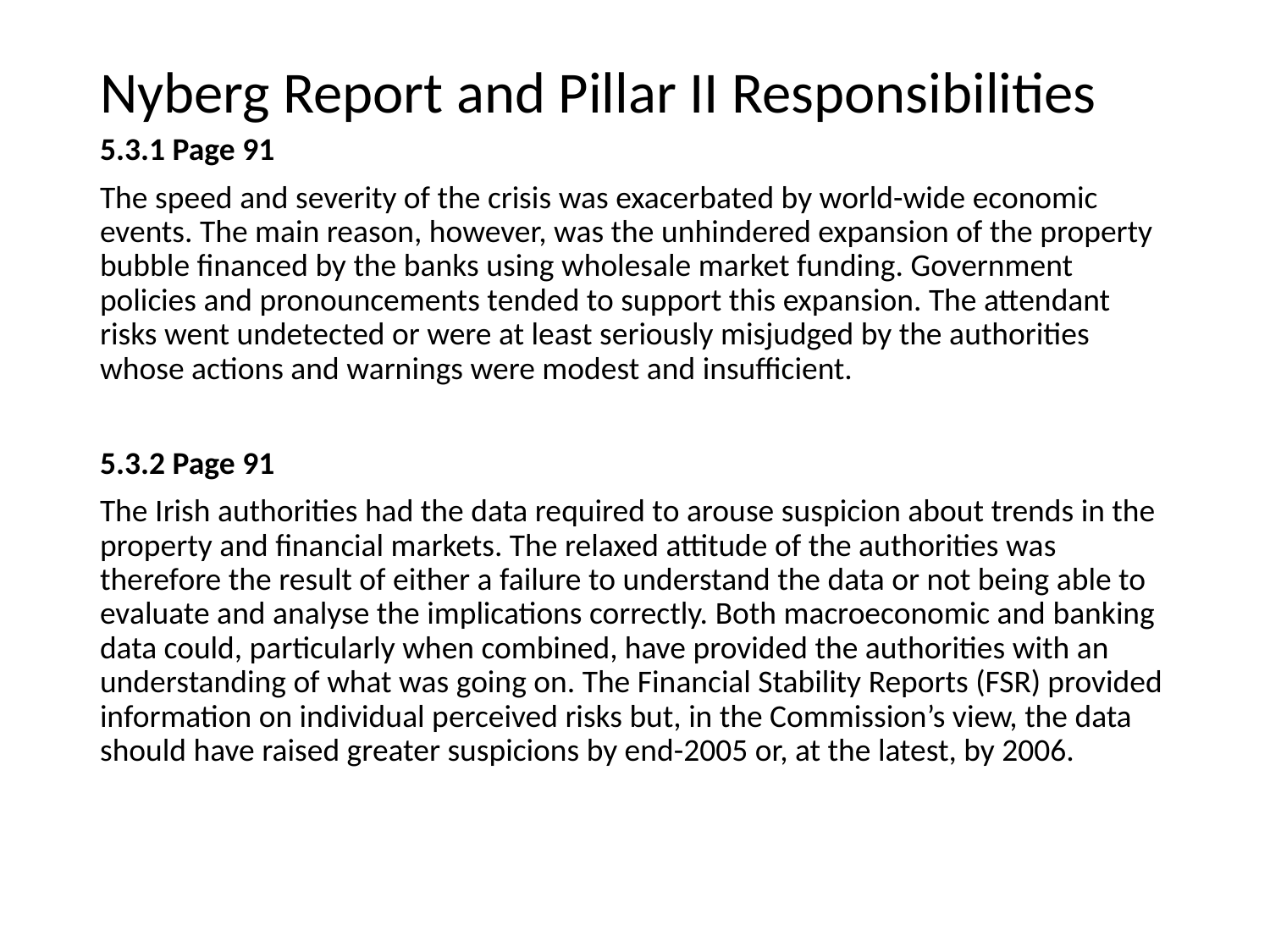

# Nyberg Report and Pillar II Responsibilities
5.3.1 Page 91
The speed and severity of the crisis was exacerbated by world-wide economic events. The main reason, however, was the unhindered expansion of the property bubble financed by the banks using wholesale market funding. Government policies and pronouncements tended to support this expansion. The attendant risks went undetected or were at least seriously misjudged by the authorities whose actions and warnings were modest and insufficient.

5.3.2 Page 91
The Irish authorities had the data required to arouse suspicion about trends in the property and financial markets. The relaxed attitude of the authorities was therefore the result of either a failure to understand the data or not being able to evaluate and analyse the implications correctly. Both macroeconomic and banking data could, particularly when combined, have provided the authorities with an understanding of what was going on. The Financial Stability Reports (FSR) provided information on individual perceived risks but, in the Commission’s view, the data should have raised greater suspicions by end-2005 or, at the latest, by 2006.